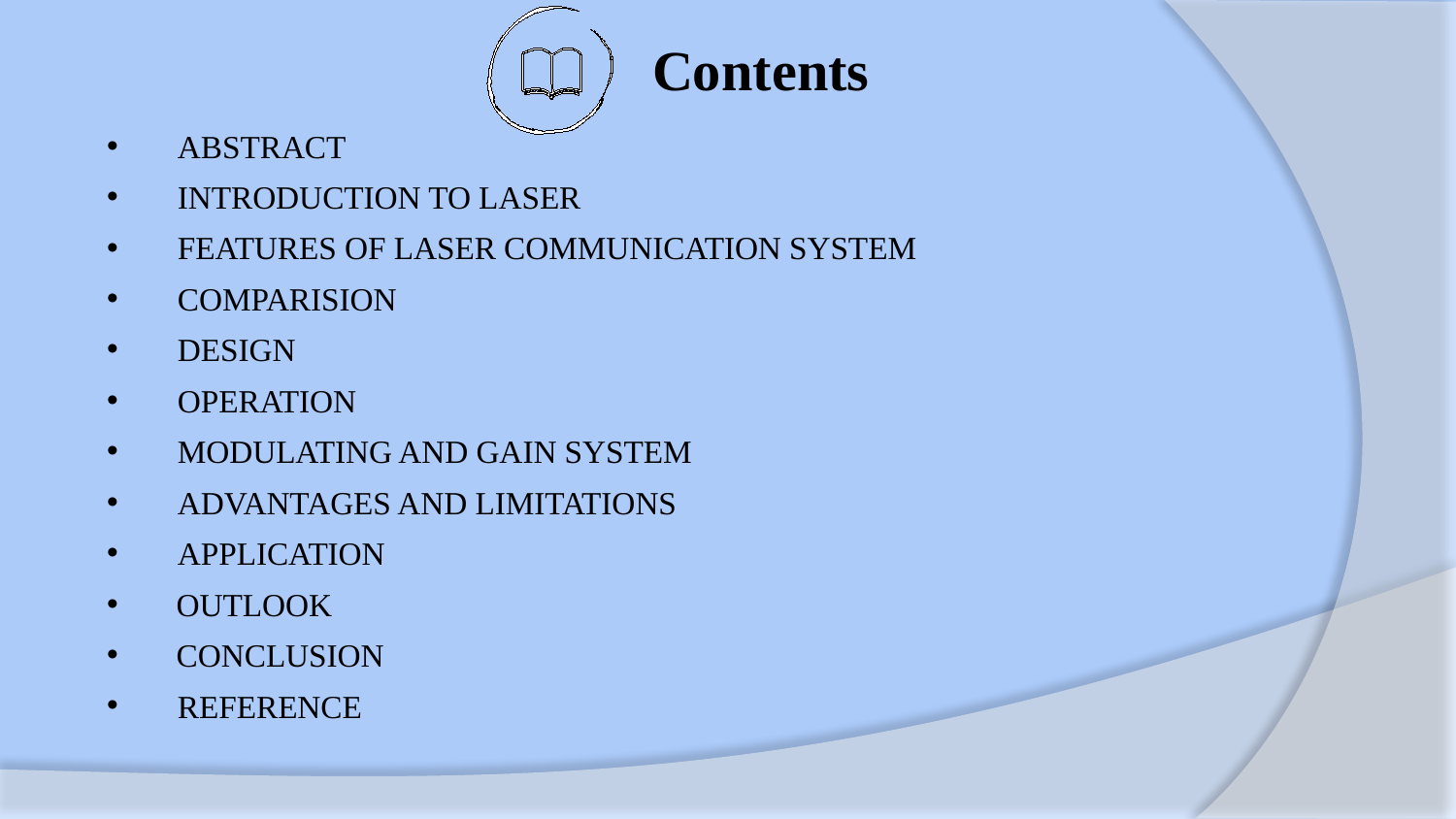

# Contents

  ABSTRACT
  INTRODUCTION TO LASER
  FEATURES OF LASER COMMUNICATION SYSTEM
  COMPARISION
  DESIGN
  OPERATION
  MODULATING AND GAIN SYSTEM
  ADVANTAGES AND LIMITATIONS
  APPLICATION
   OUTLOOK
   CONCLUSION
  REFERENCE